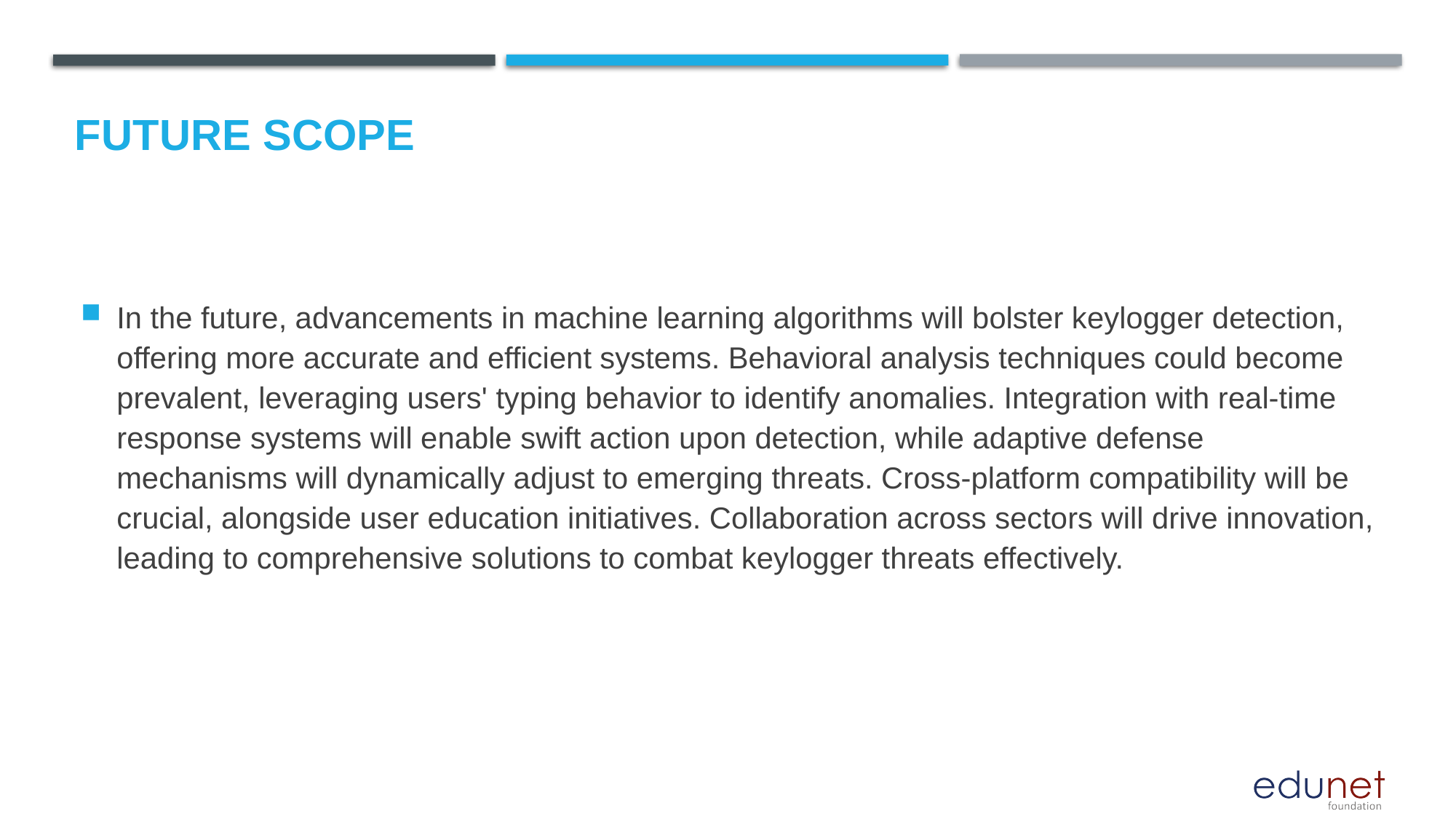

Future scope
In the future, advancements in machine learning algorithms will bolster keylogger detection, offering more accurate and efficient systems. Behavioral analysis techniques could become prevalent, leveraging users' typing behavior to identify anomalies. Integration with real-time response systems will enable swift action upon detection, while adaptive defense mechanisms will dynamically adjust to emerging threats. Cross-platform compatibility will be crucial, alongside user education initiatives. Collaboration across sectors will drive innovation, leading to comprehensive solutions to combat keylogger threats effectively.